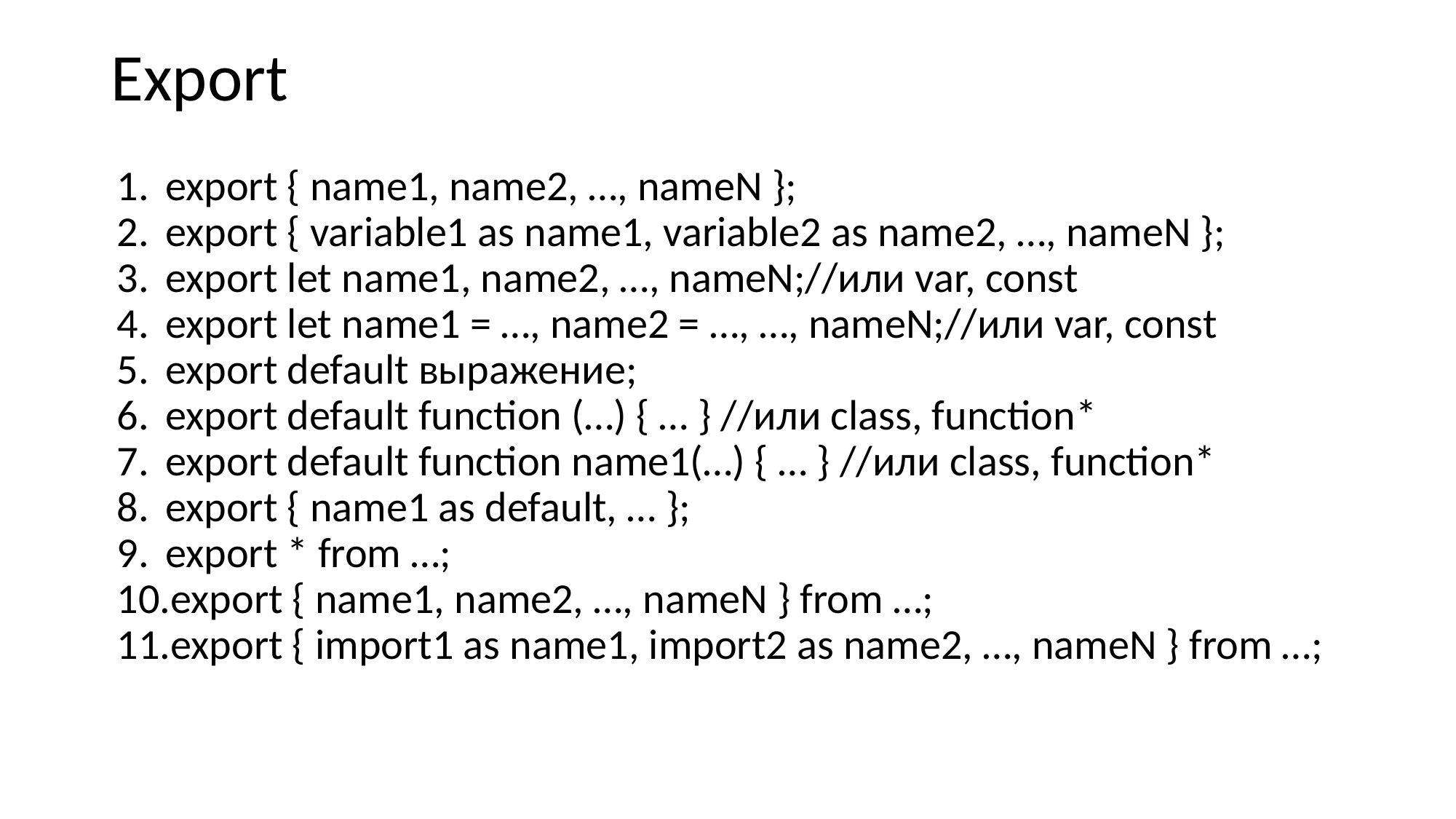

# Export
export { name1, name2, …, nameN };
export { variable1 as name1, variable2 as name2, …, nameN };
export let name1, name2, …, nameN;//или var, const
export let name1 = …, name2 = …, …, nameN;//или var, const
export default выражение;
export default function (…) { … } //или class, function*
export default function name1(…) { … } //или class, function*
export { name1 as default, … };
export * from …;
export { name1, name2, …, nameN } from …;
export { import1 as name1, import2 as name2, …, nameN } from …;